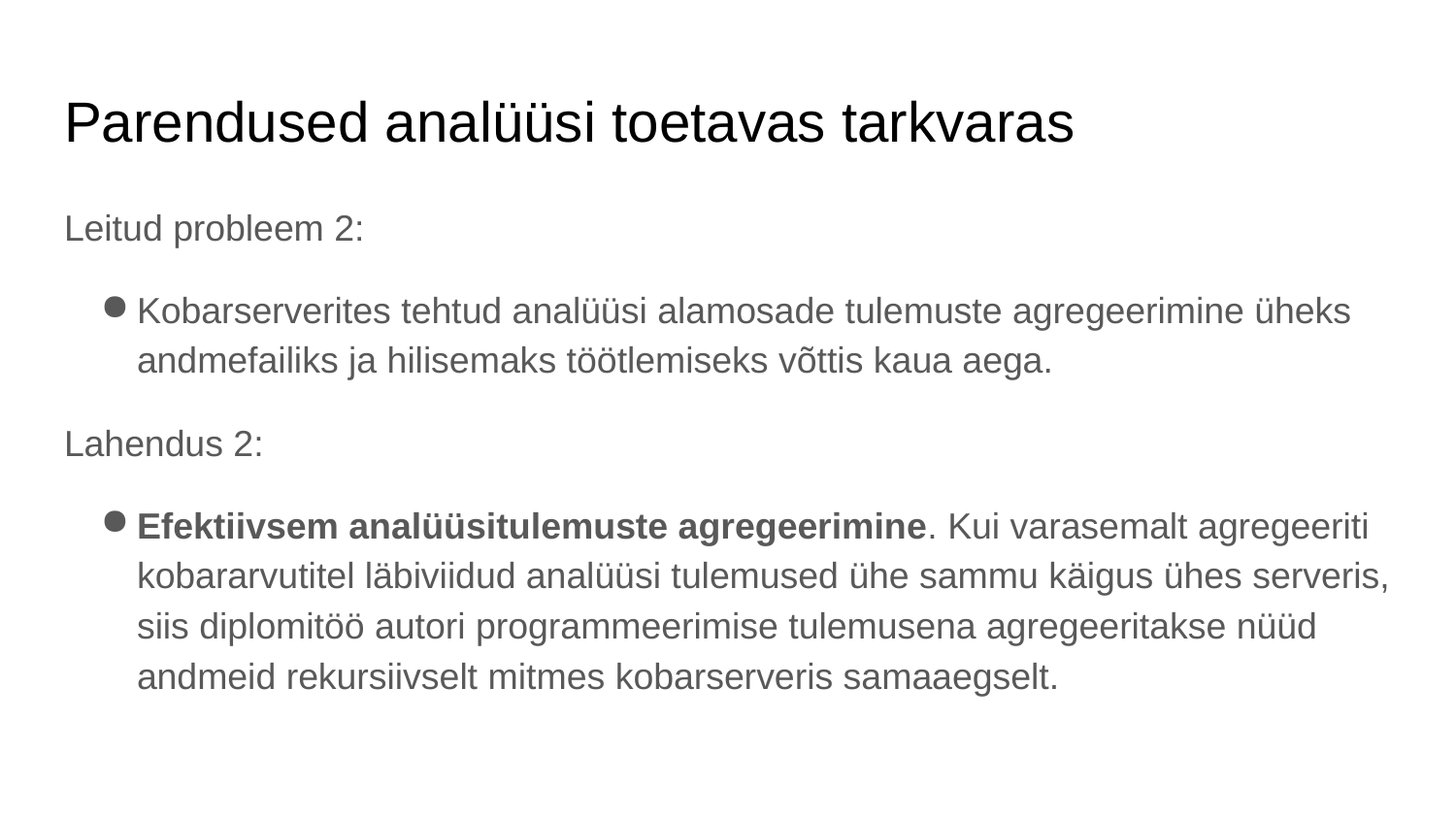

# Parendused analüüsi toetavas tarkvaras

Leitud probleem 2:
Kobarserverites tehtud analüüsi alamosade tulemuste agregeerimine üheks andmefailiks ja hilisemaks töötlemiseks võttis kaua aega.
Lahendus 2:
Efektiivsem analüüsitulemuste agregeerimine. Kui varasemalt agregeeriti kobararvutitel läbiviidud analüüsi tulemused ühe sammu käigus ühes serveris, siis diplomitöö autori programmeerimise tulemusena agregeeritakse nüüd andmeid rekursiivselt mitmes kobarserveris samaaegselt.